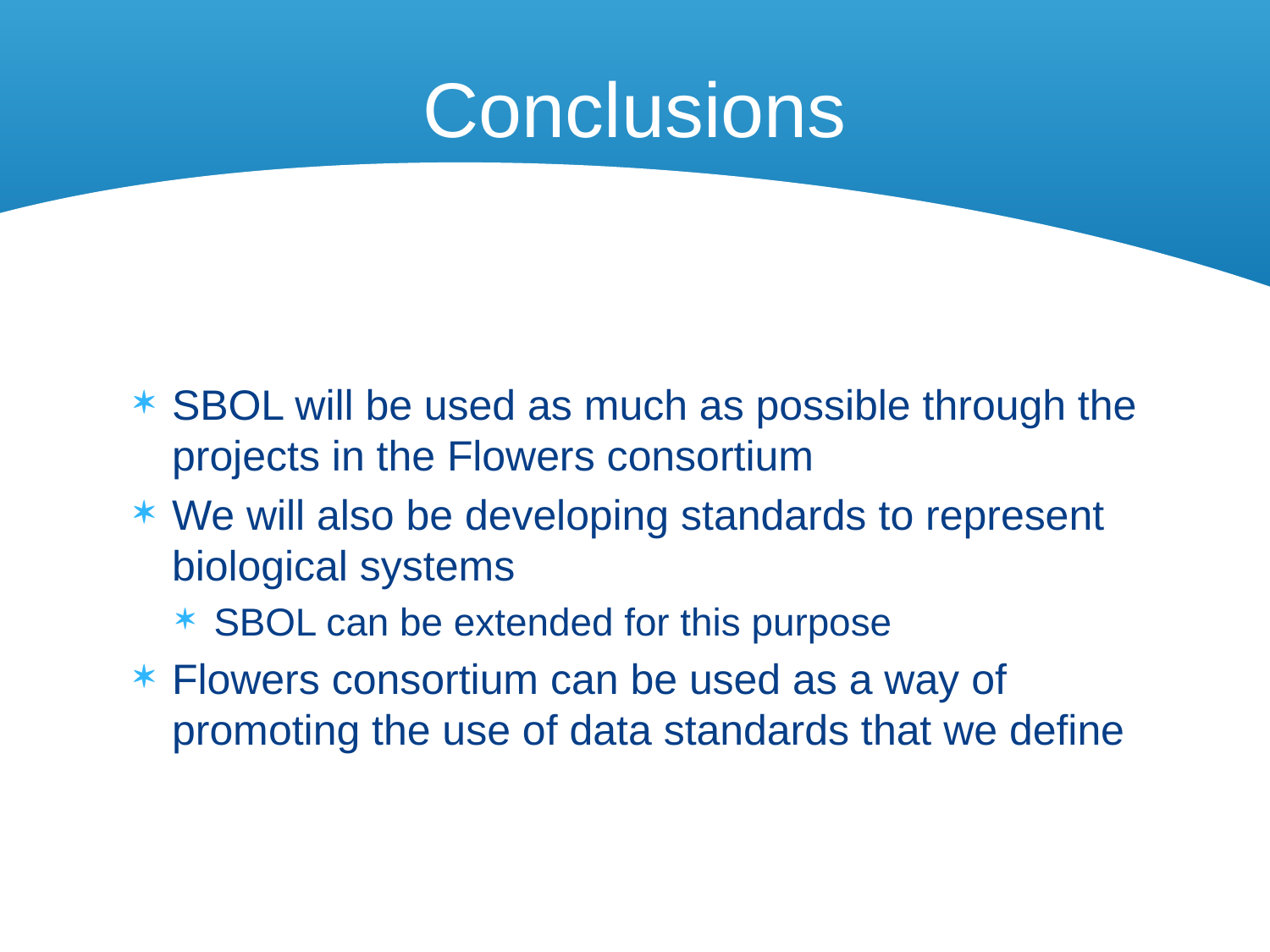

# Conclusions
SBOL will be used as much as possible through the projects in the Flowers consortium
We will also be developing standards to represent biological systems
SBOL can be extended for this purpose
Flowers consortium can be used as a way of promoting the use of data standards that we define